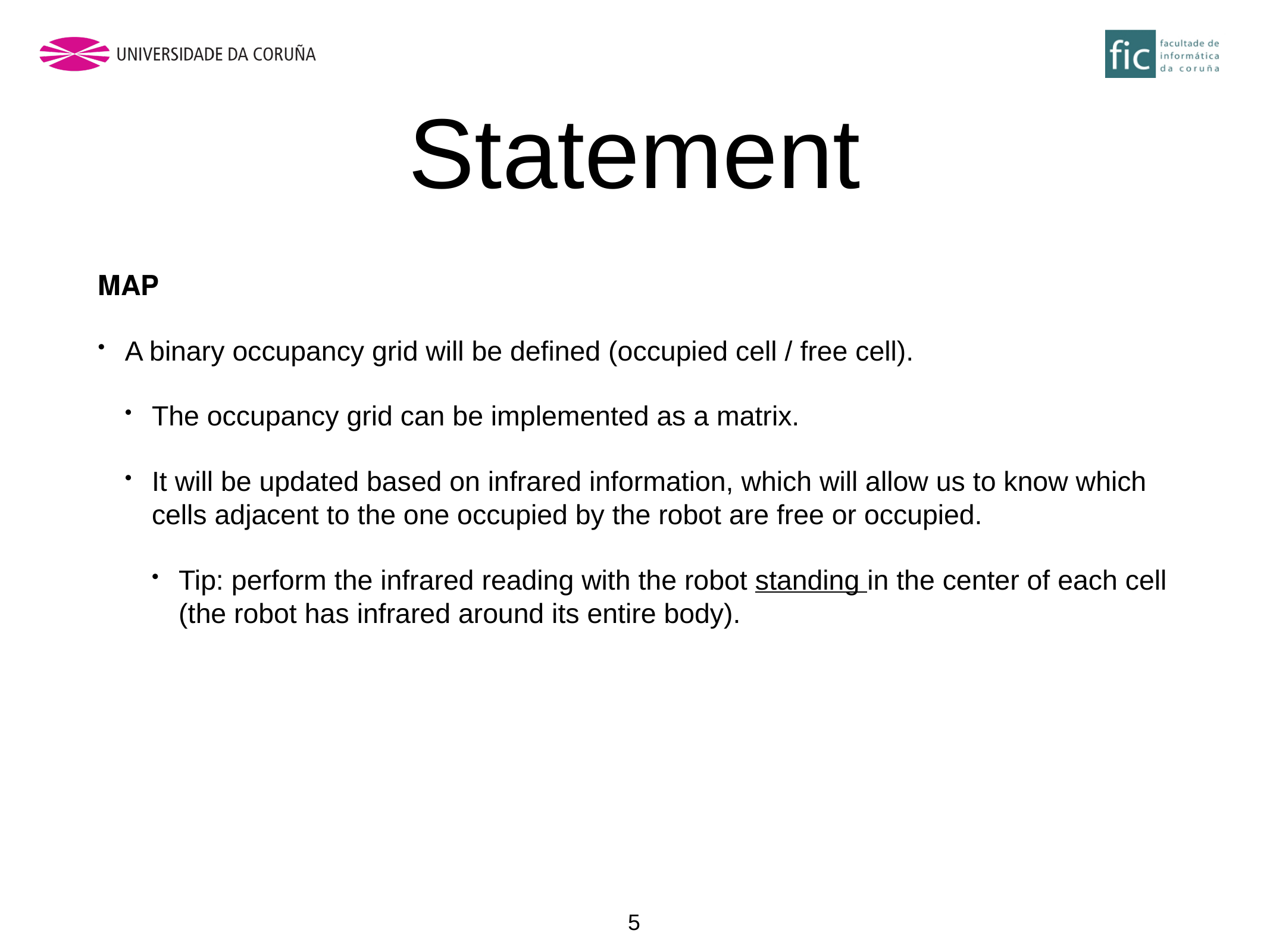

# Statement
MAP
A binary occupancy grid will be defined (occupied cell / free cell).
The occupancy grid can be implemented as a matrix.
It will be updated based on infrared information, which will allow us to know which cells adjacent to the one occupied by the robot are free or occupied.
Tip: perform the infrared reading with the robot standing in the center of each cell (the robot has infrared around its entire body).
5